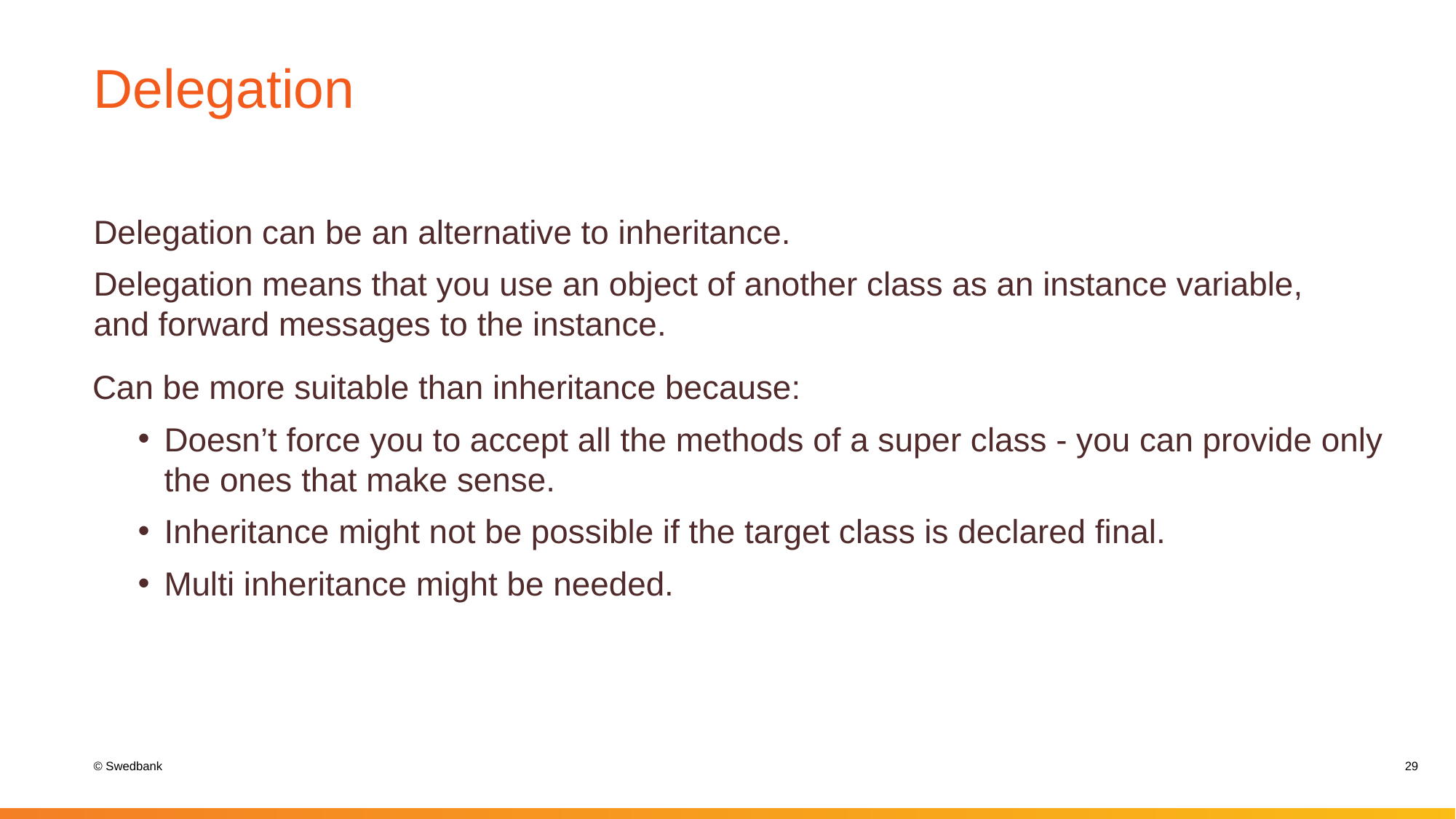

# Delegation
Delegation can be an alternative to inheritance.
Delegation means that you use an object of another class as an instance variable, and forward messages to the instance.
Can be more suitable than inheritance because:
Doesn’t force you to accept all the methods of a super class - you can provide only the ones that make sense.
Inheritance might not be possible if the target class is declared final.
Multi inheritance might be needed.

29